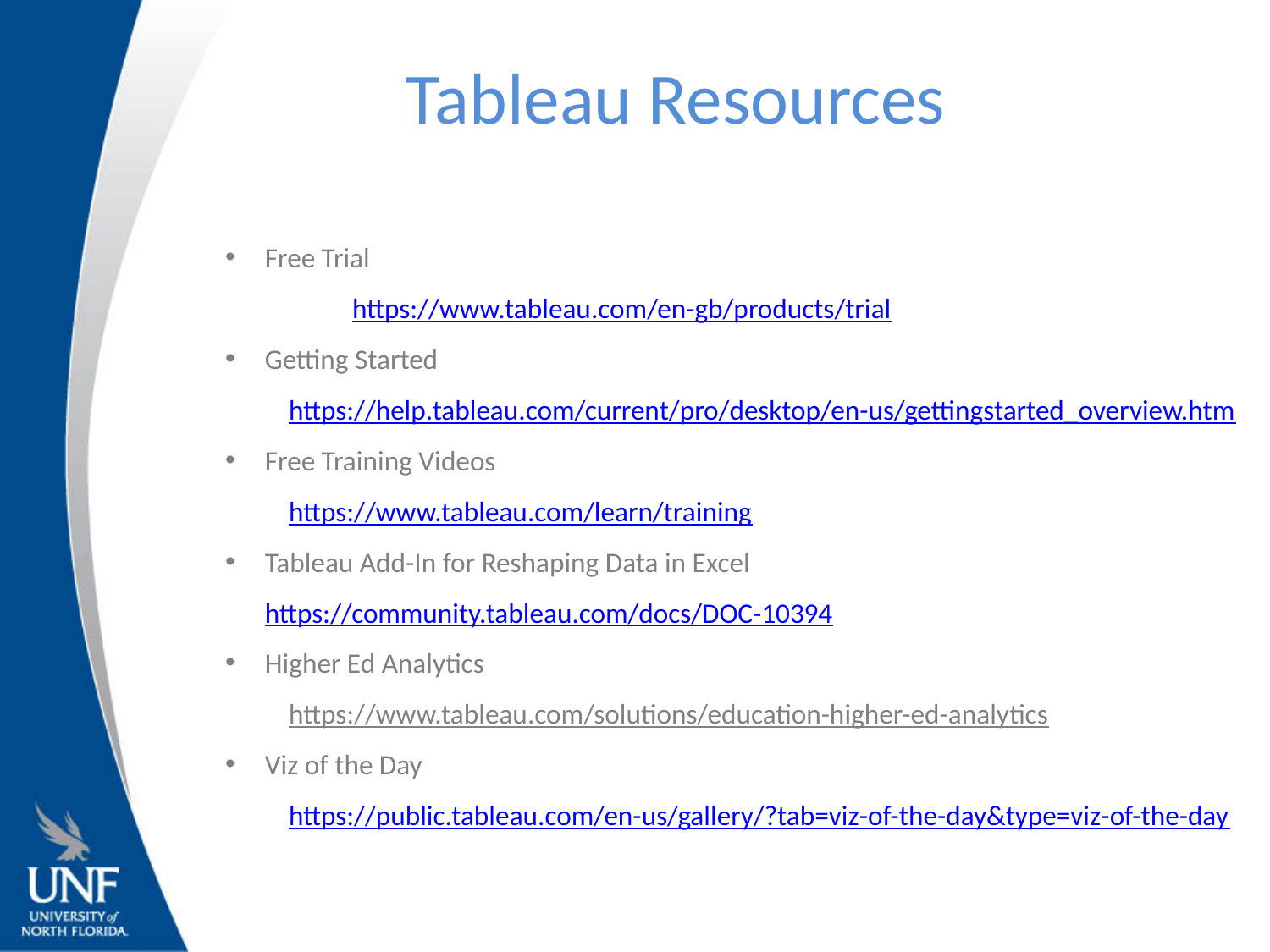

Tableau Resources
Free Trial
	https://www.tableau.com/en-gb/products/trial
Getting Started
https://help.tableau.com/current/pro/desktop/en-us/gettingstarted_overview.htm
Free Training Videos
https://www.tableau.com/learn/training
Tableau Add-In for Reshaping Data in Excel	https://community.tableau.com/docs/DOC-10394
Higher Ed Analytics
https://www.tableau.com/solutions/education-higher-ed-analytics
Viz of the Day
https://public.tableau.com/en-us/gallery/?tab=viz-of-the-day&type=viz-of-the-day